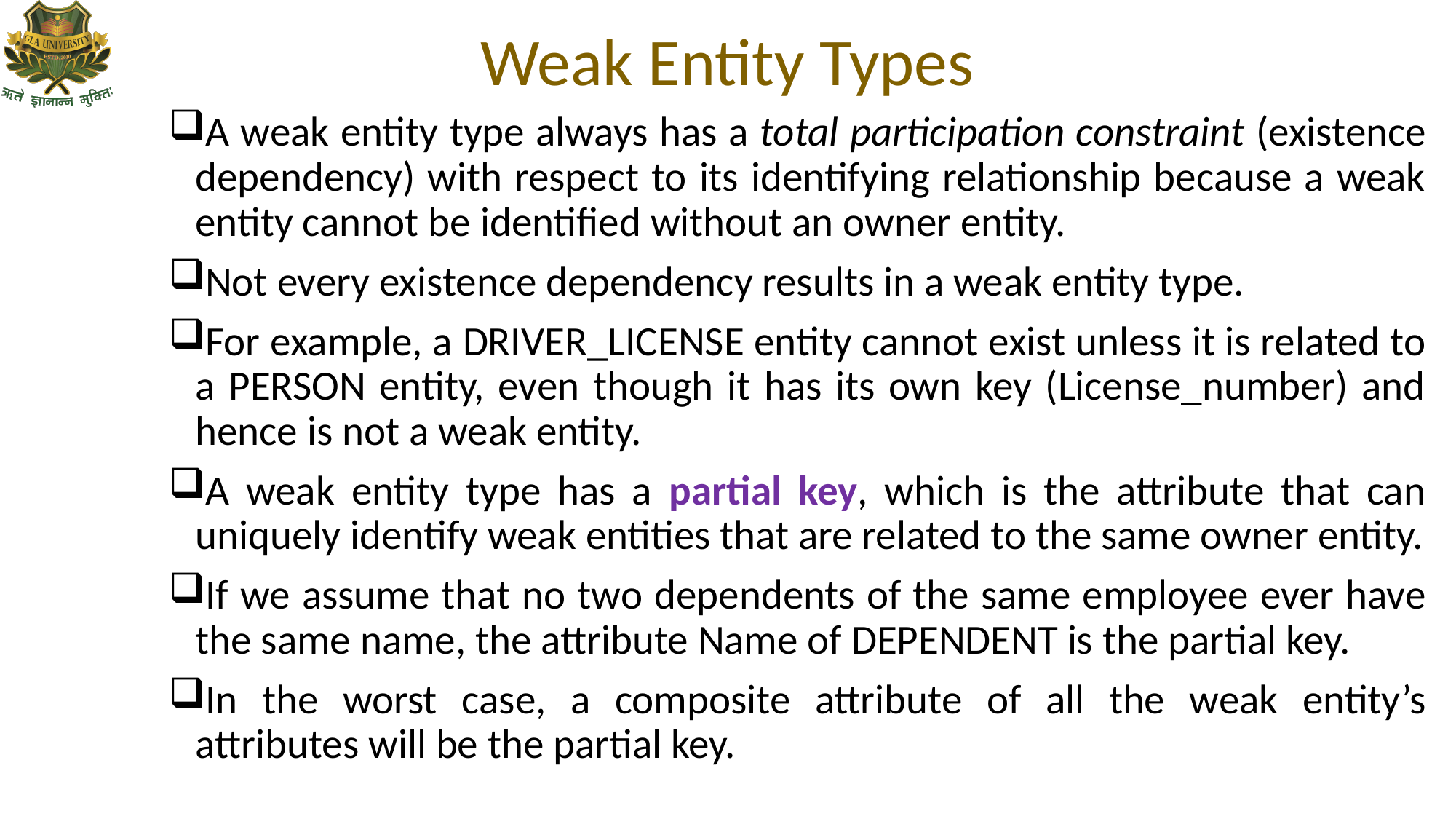

# Weak Entity Types
A weak entity type always has a total participation constraint (existence dependency) with respect to its identifying relationship because a weak entity cannot be identified without an owner entity.
Not every existence dependency results in a weak entity type.
For example, a DRIVER_LICENSE entity cannot exist unless it is related to a PERSON entity, even though it has its own key (License_number) and hence is not a weak entity.
A weak entity type has a partial key, which is the attribute that can uniquely identify weak entities that are related to the same owner entity.
If we assume that no two dependents of the same employee ever have the same name, the attribute Name of DEPENDENT is the partial key.
In the worst case, a composite attribute of all the weak entity’s attributes will be the partial key.